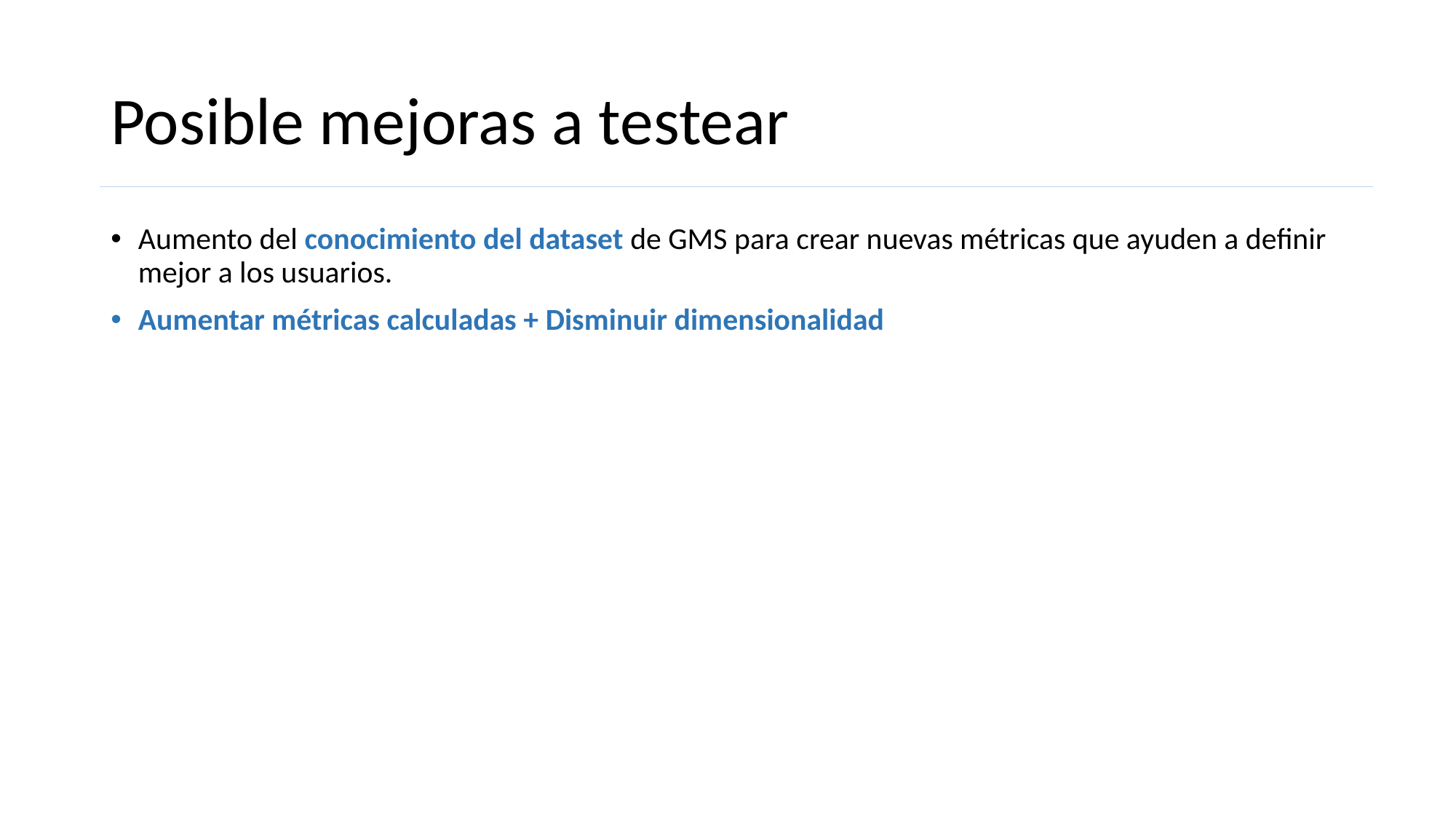

# Posible mejoras a testear
Aumento del conocimiento del dataset de GMS para crear nuevas métricas que ayuden a definir mejor a los usuarios.
Aumentar métricas calculadas + Disminuir dimensionalidad